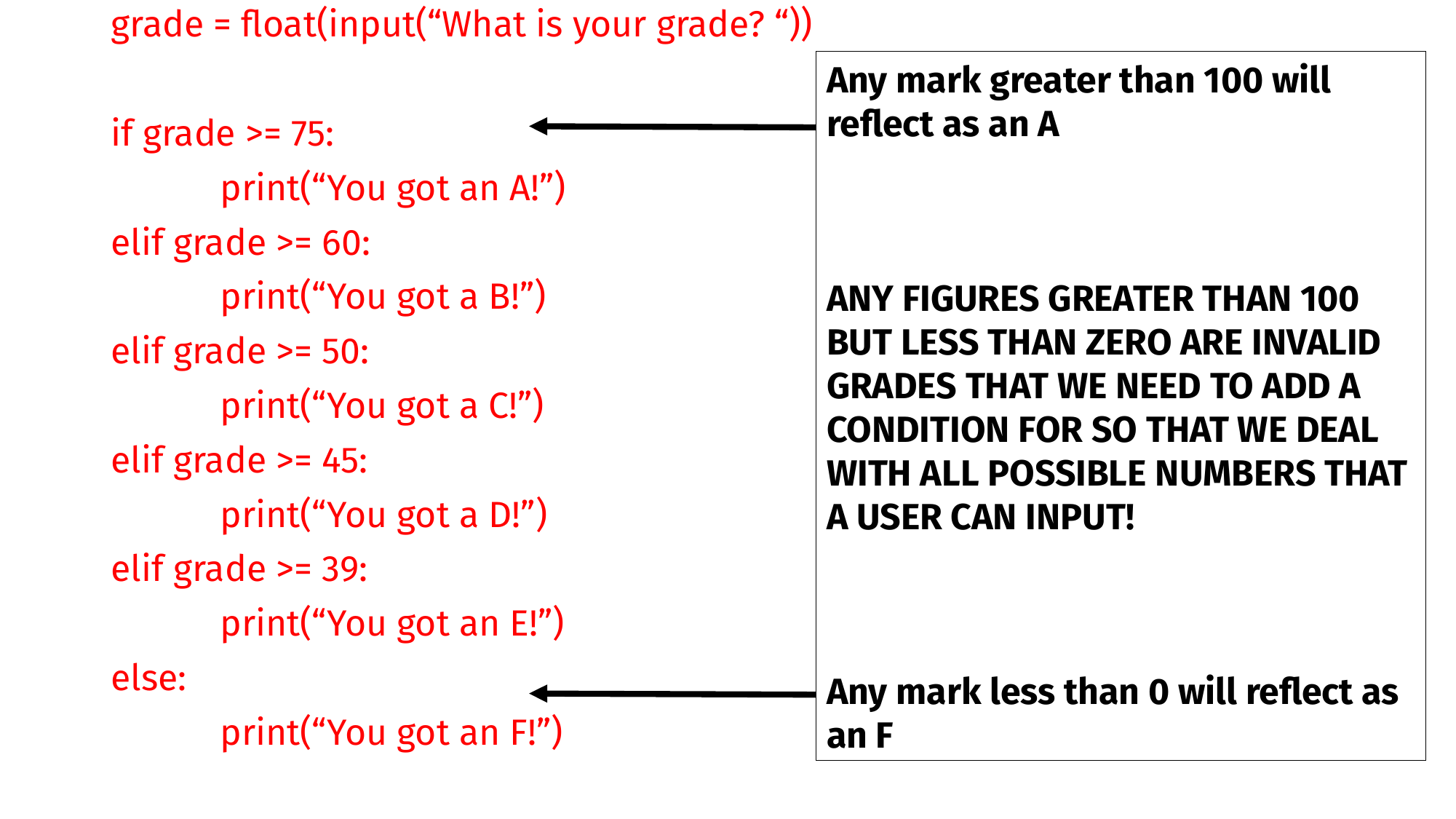

grade = float(input(“What is your grade? “))

if grade >= 75:
	print(“You got an A!”)
elif grade >= 60:
	print(“You got a B!”)
elif grade >= 50:
	print(“You got a C!”)
elif grade >= 45:
	print(“You got a D!”)
elif grade >= 39:
	print(“You got an E!”)
else:
	print(“You got an F!”)

Any mark greater than 100 will reflect as an A

ANY FIGURES GREATER THAN 100 BUT LESS THAN ZERO ARE INVALID GRADES THAT WE NEED TO ADD A CONDITION FOR SO THAT WE DEAL WITH ALL POSSIBLE NUMBERS THAT A USER CAN INPUT!

Any mark less than 0 will reflect as an F